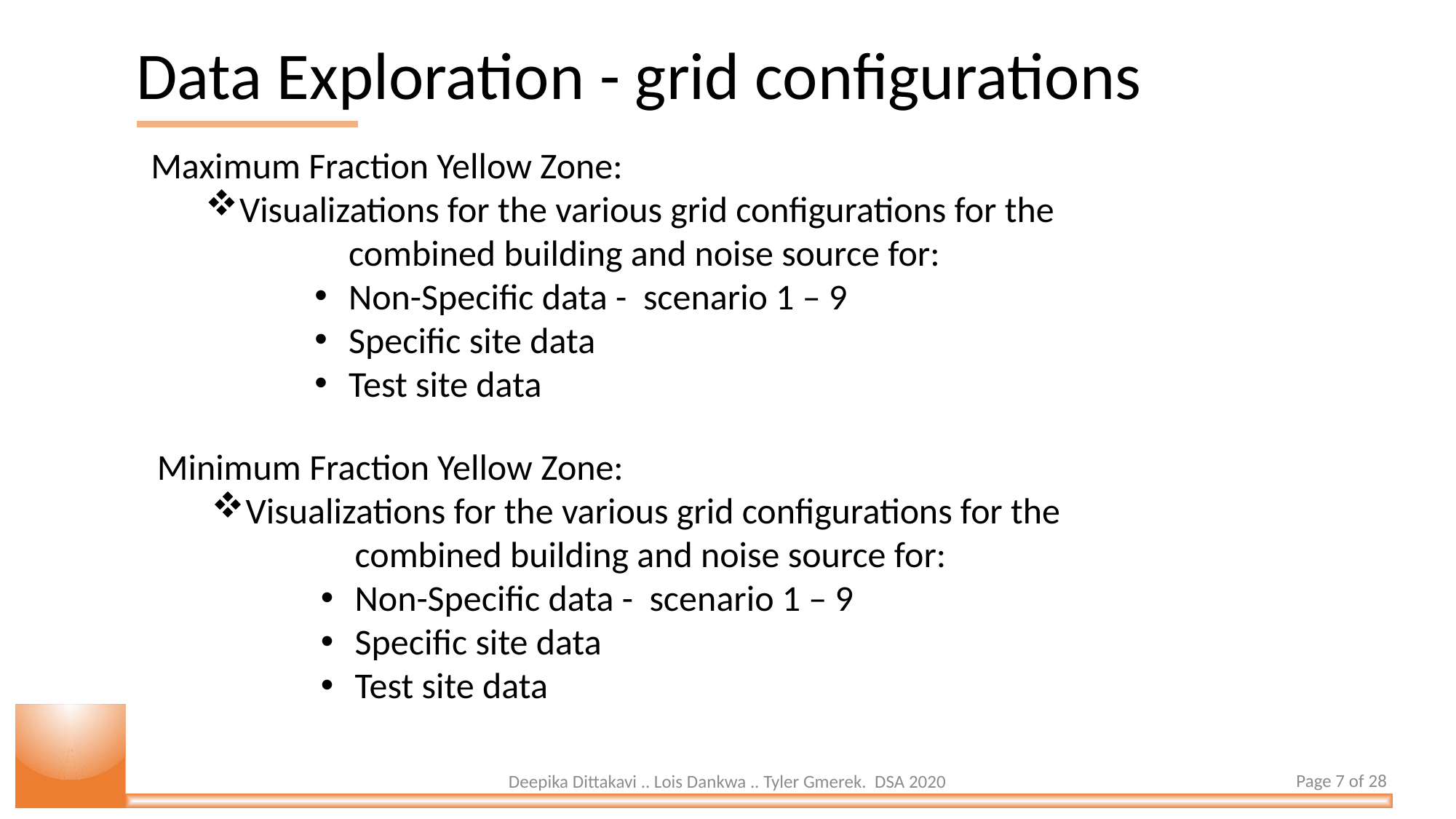

Data Exploration - grid configurations
Maximum Fraction Yellow Zone:
Visualizations for the various grid configurations for the 	combined building and noise source for:
Non-Specific data -  scenario 1 – 9
Specific site data
Test site data
Minimum Fraction Yellow Zone:
Visualizations for the various grid configurations for the 	combined building and noise source for:
Non-Specific data -  scenario 1 – 9
Specific site data
Test site data

Page 7 of 28
Deepika Dittakavi .. Lois Dankwa .. Tyler Gmerek.  DSA 2020